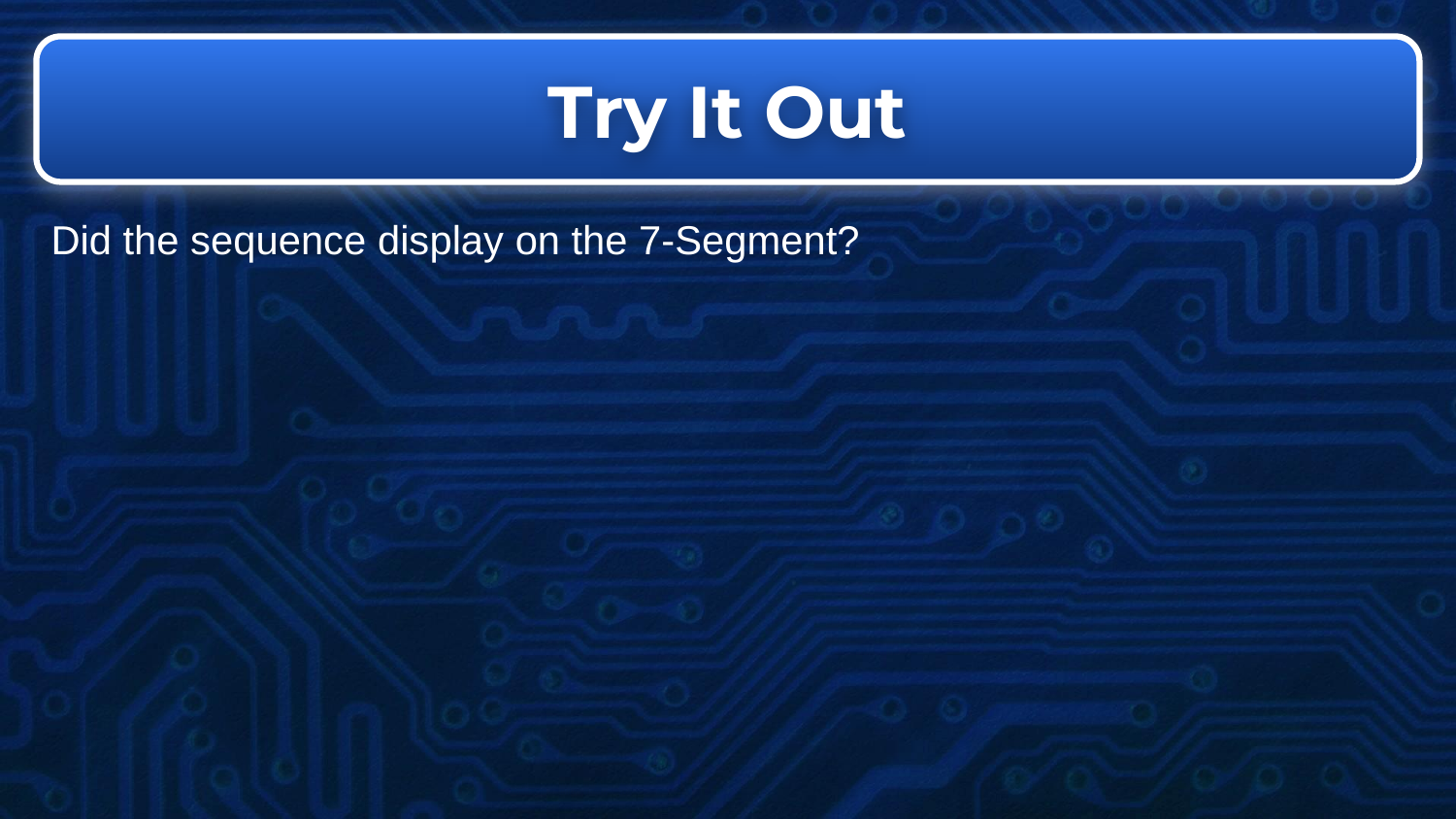

# Try It Out
Did the sequence display on the 7-Segment?